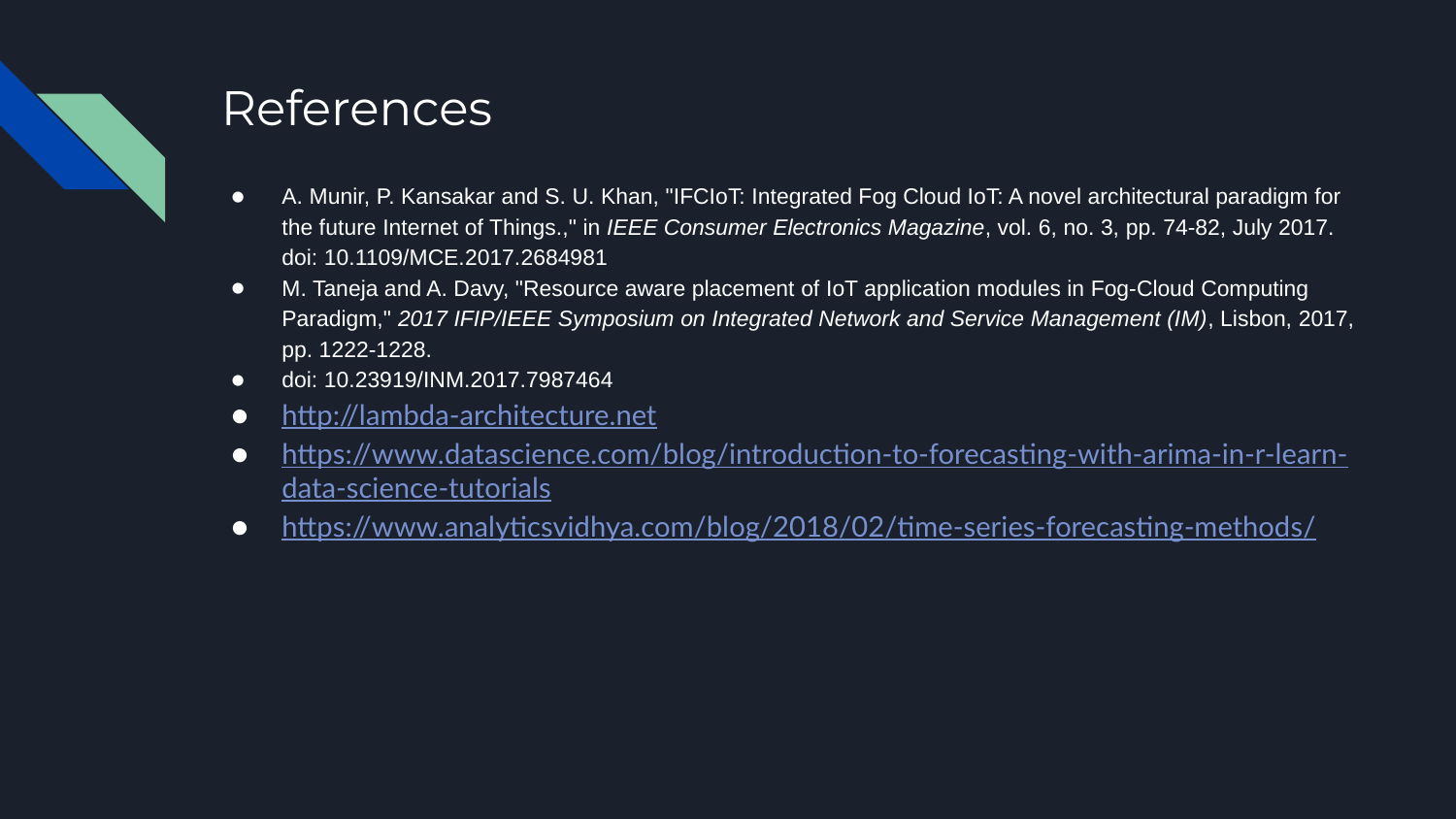

# References
A. Munir, P. Kansakar and S. U. Khan, "IFCIoT: Integrated Fog Cloud IoT: A novel architectural paradigm for the future Internet of Things.," in IEEE Consumer Electronics Magazine, vol. 6, no. 3, pp. 74-82, July 2017. doi: 10.1109/MCE.2017.2684981
M. Taneja and A. Davy, "Resource aware placement of IoT application modules in Fog-Cloud Computing Paradigm," 2017 IFIP/IEEE Symposium on Integrated Network and Service Management (IM), Lisbon, 2017, pp. 1222-1228.
doi: 10.23919/INM.2017.7987464
http://lambda-architecture.net
https://www.datascience.com/blog/introduction-to-forecasting-with-arima-in-r-learn-data-science-tutorials
https://www.analyticsvidhya.com/blog/2018/02/time-series-forecasting-methods/